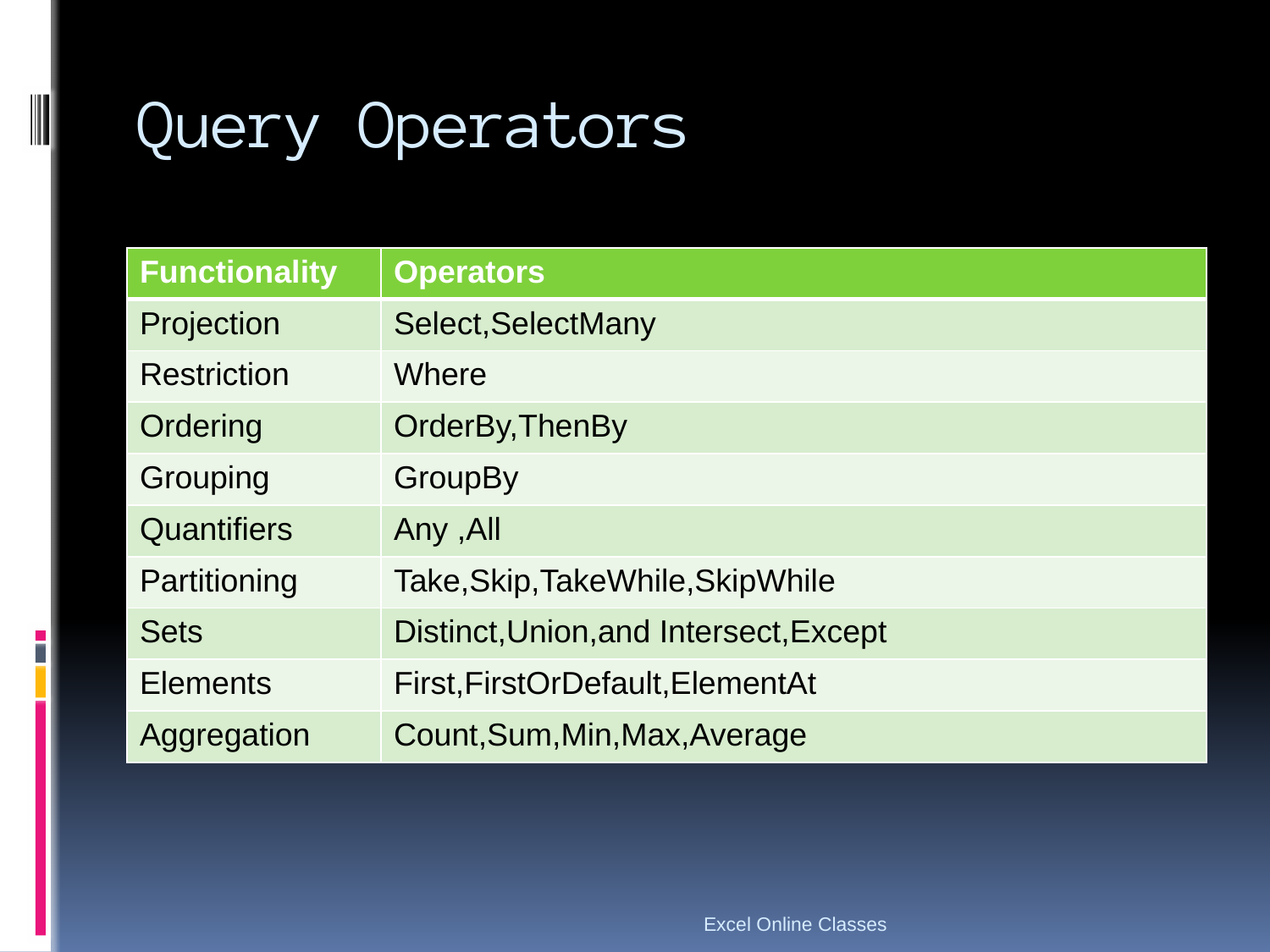

# Query Operators
| Functionality | Operators |
| --- | --- |
| Projection | Select,SelectMany |
| Restriction | Where |
| Ordering | OrderBy,ThenBy |
| Grouping | GroupBy |
| Quantifiers | Any ,All |
| Partitioning | Take,Skip,TakeWhile,SkipWhile |
| Sets | Distinct,Union,and Intersect,Except |
| Elements | First,FirstOrDefault,ElementAt |
| Aggregation | Count,Sum,Min,Max,Average |
Excel Online Classes